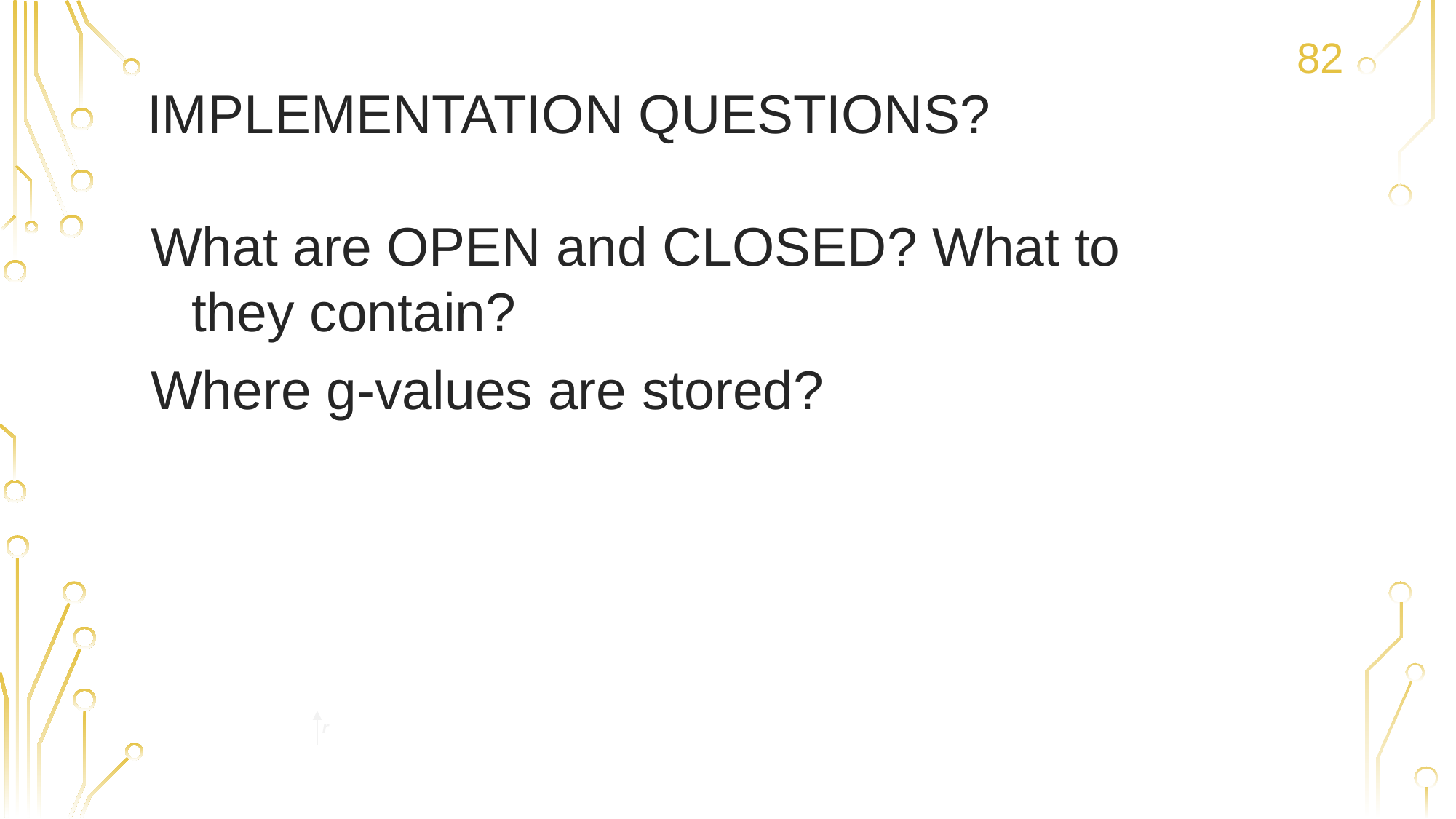

82
# Implementation questions?
What are OPEN and CLOSED? What to they contain?
Where g-values are stored?
r